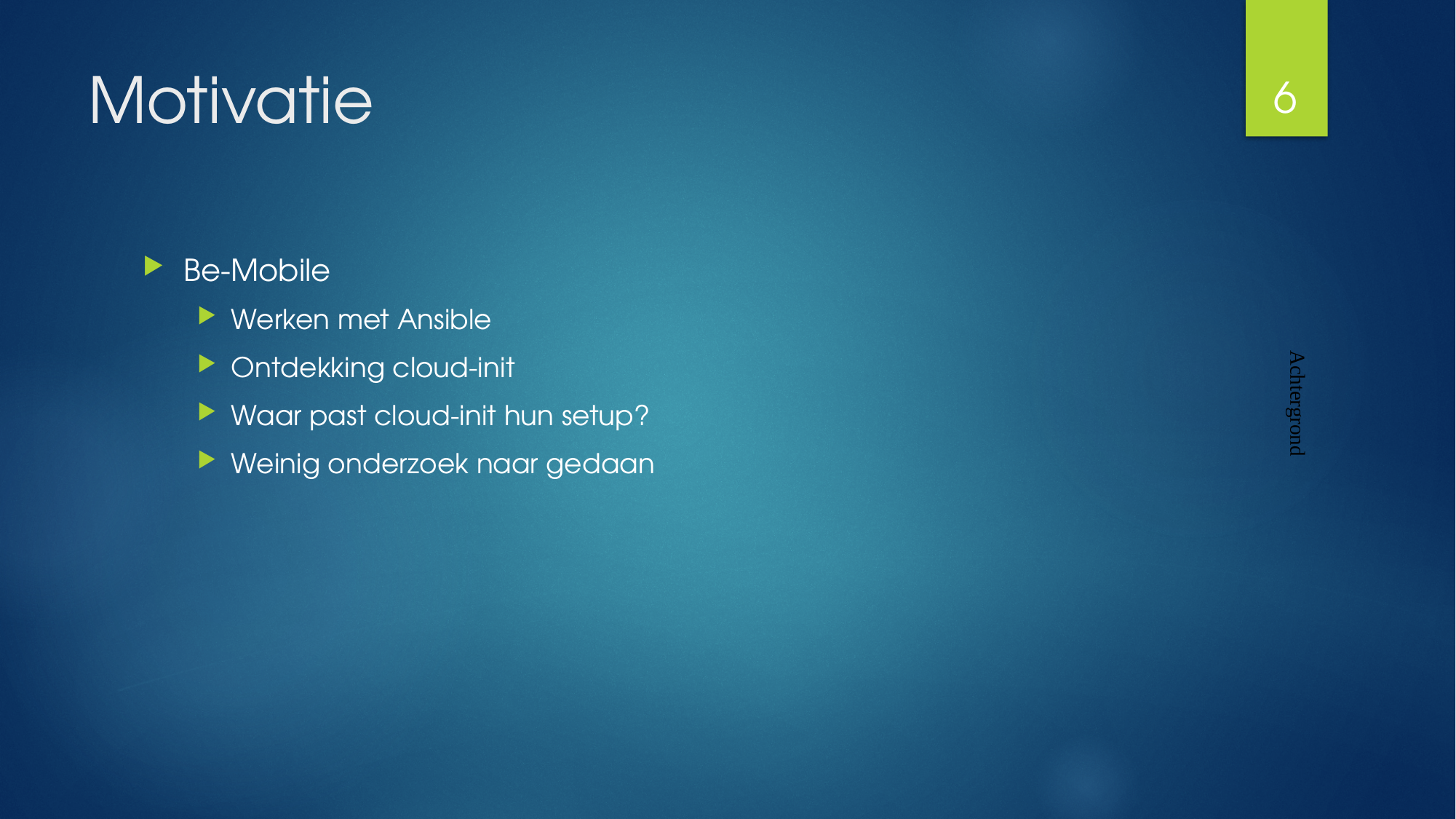

6
# Motivatie
Be-Mobile
Werken met Ansible
Ontdekking cloud-init
Waar past cloud-init hun setup?
Weinig onderzoek naar gedaan

Achtergrond